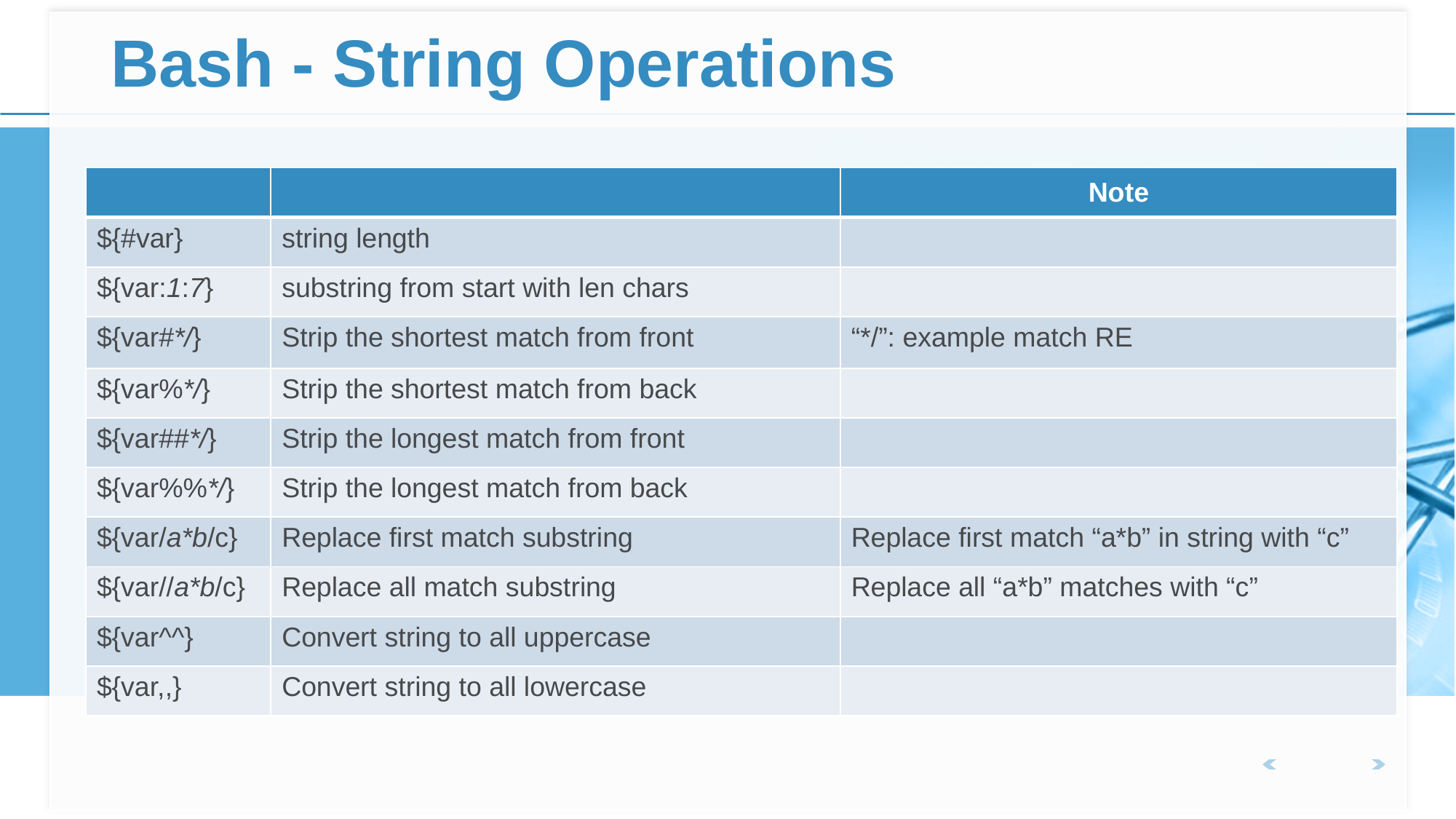

# Bash - String Operations
|  |  | Note |
| --- | --- | --- |
| ${#var} | string length |  |
| ${var:1:7} | substring from start with len chars |  |
| ${var#\*/} | Strip the shortest match from front | “\*/”: example match RE |
| ${var%\*/} | Strip the shortest match from back |  |
| ${var##\*/} | Strip the longest match from front |  |
| ${var%%\*/} | Strip the longest match from back |  |
| ${var/a\*b/c} | Replace first match substring | Replace first match “a\*b” in string with “c” |
| ${var//a\*b/c} | Replace all match substring | Replace all “a\*b” matches with “c” |
| ${var^^} | Convert string to all uppercase |  |
| ${var,,} | Convert string to all lowercase |  |